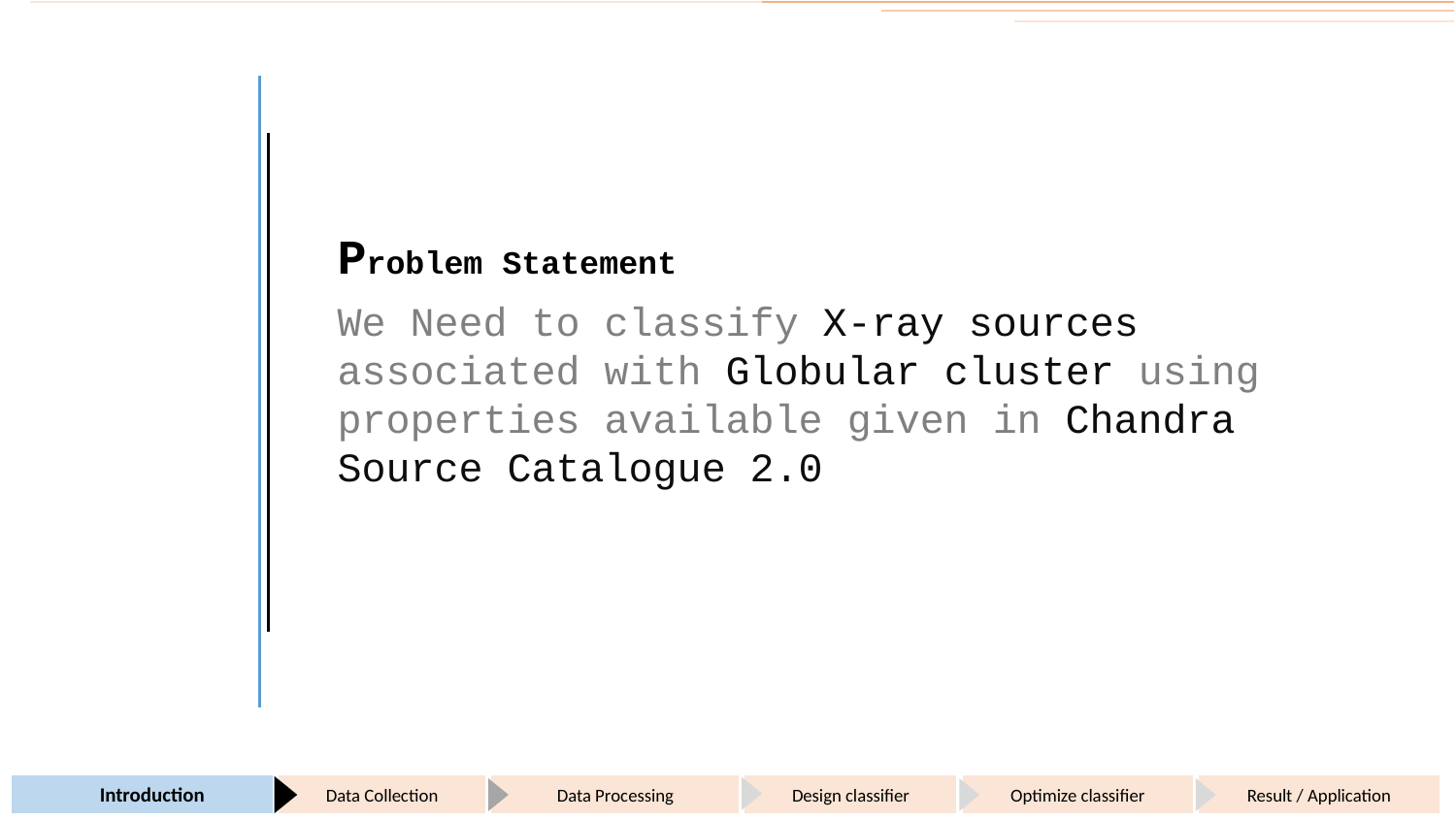

Problem Statement
# We Need to classify X-ray sources associated with Globular cluster using properties available given in Chandra Source Catalogue 2.0
Introduction
Data Collection
Data Processing
Design classifier
Optimize classifier
Result / Application